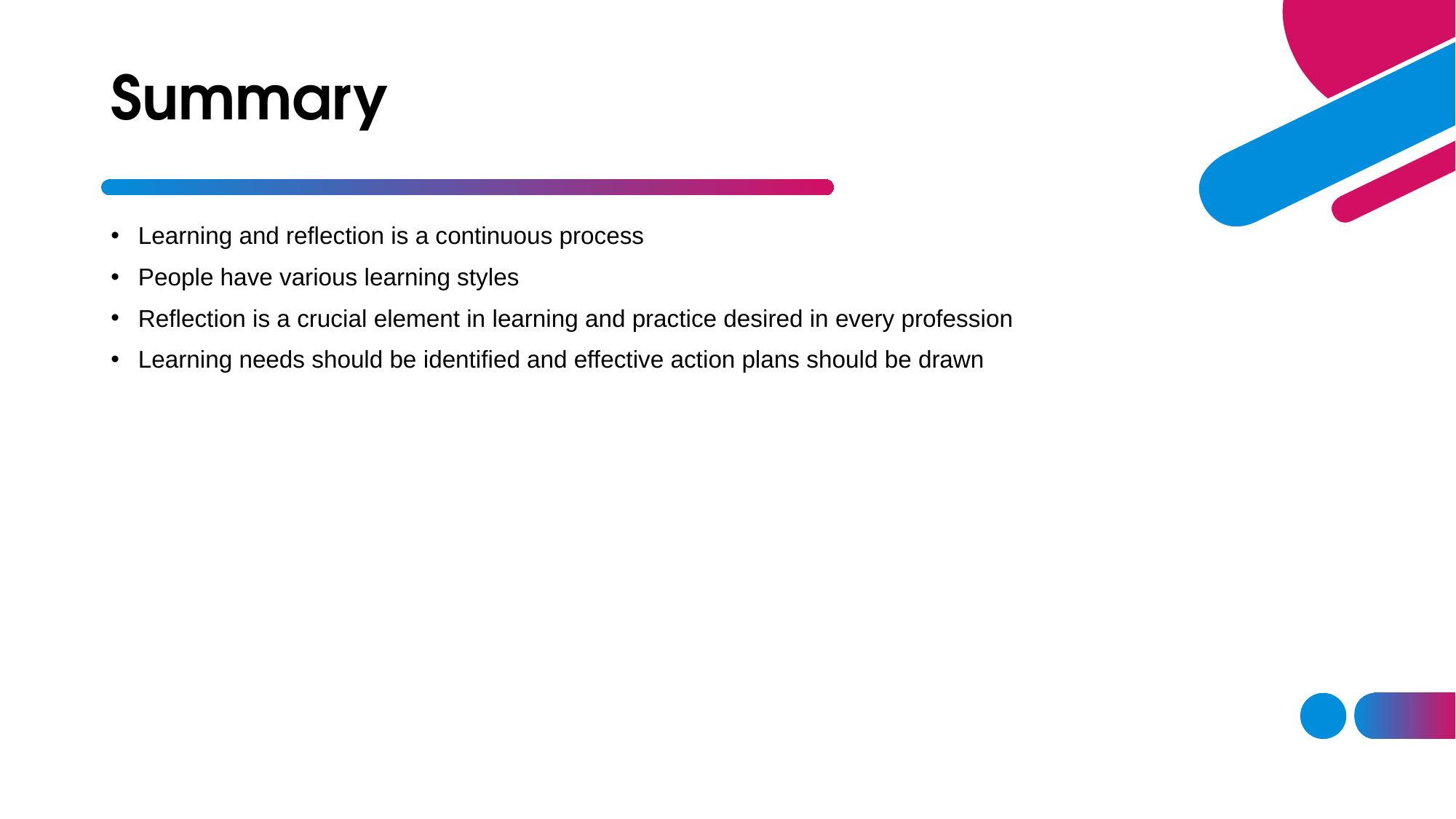

# Summary
Learning and reflection is a continuous process
People have various learning styles
Reflection is a crucial element in learning and practice desired in every profession
Learning needs should be identified and effective action plans should be drawn